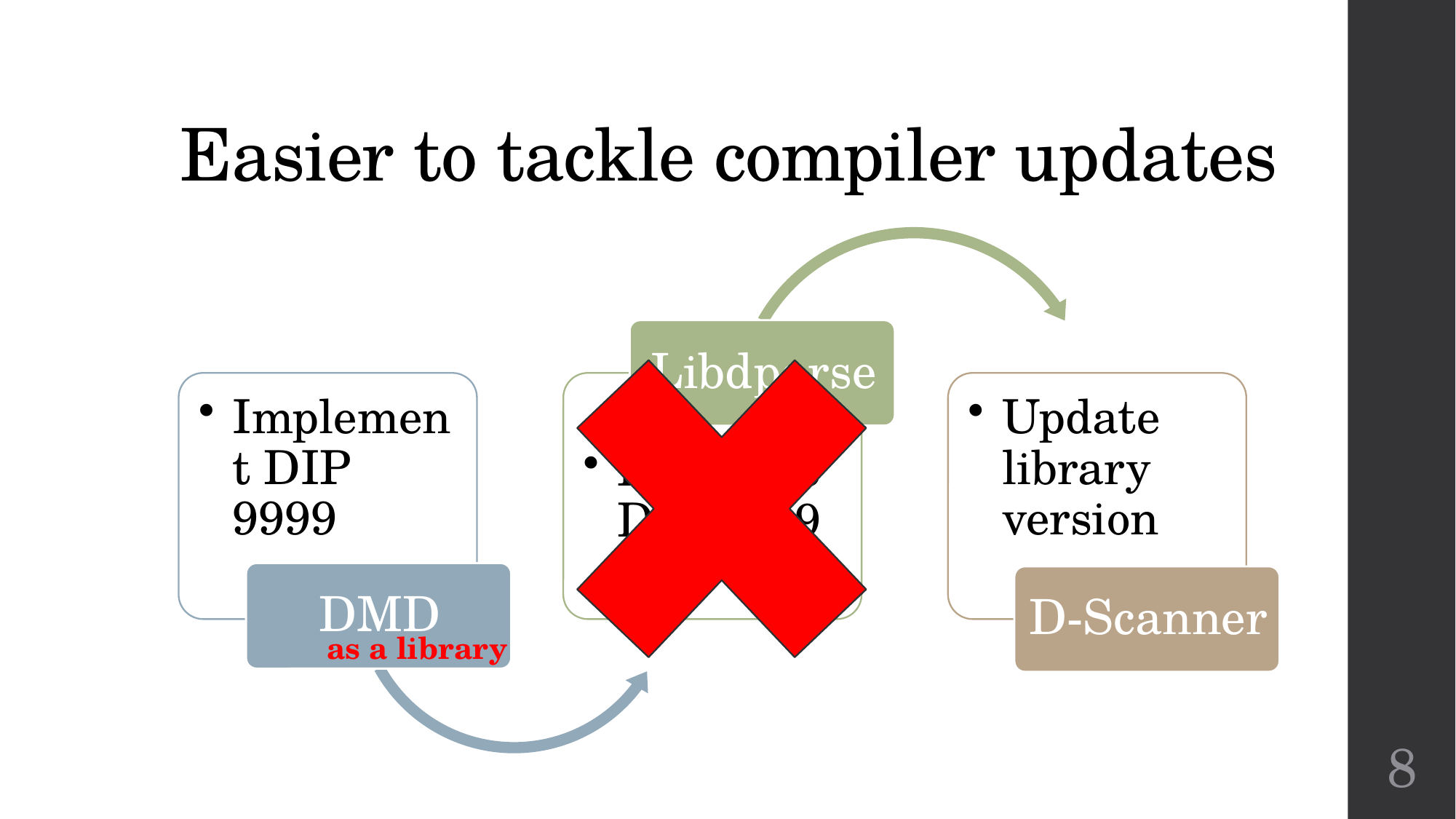

# Easier to tackle compiler updates
Implement DIP 9999
DMD
Replicate DIP 9999
Libdparse
Update library version
D-Scanner

as a library
8